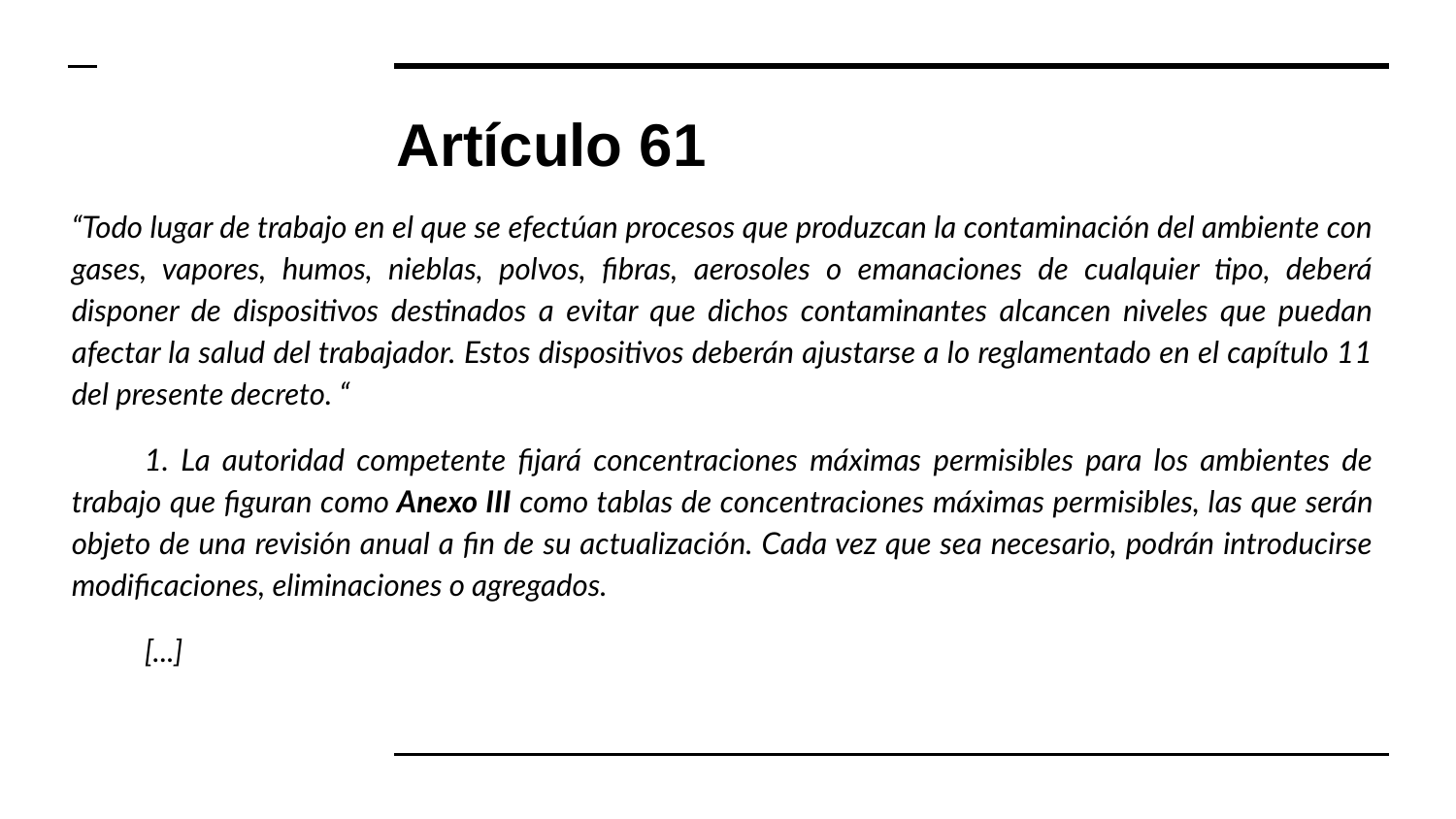

# Artículo 61
“Todo lugar de trabajo en el que se efectúan procesos que produzcan la contaminación del ambiente con gases, vapores, humos, nieblas, polvos, fibras, aerosoles o emanaciones de cualquier tipo, deberá disponer de dispositivos destinados a evitar que dichos contaminantes alcancen niveles que puedan afectar la salud del trabajador. Estos dispositivos deberán ajustarse a lo reglamentado en el capítulo 11 del presente decreto. “
1. La autoridad competente fijará concentraciones máximas permisibles para los ambientes de trabajo que figuran como Anexo III como tablas de concentraciones máximas permisibles, las que serán objeto de una revisión anual a fin de su actualización. Cada vez que sea necesario, podrán introducirse modificaciones, eliminaciones o agregados.
[...]